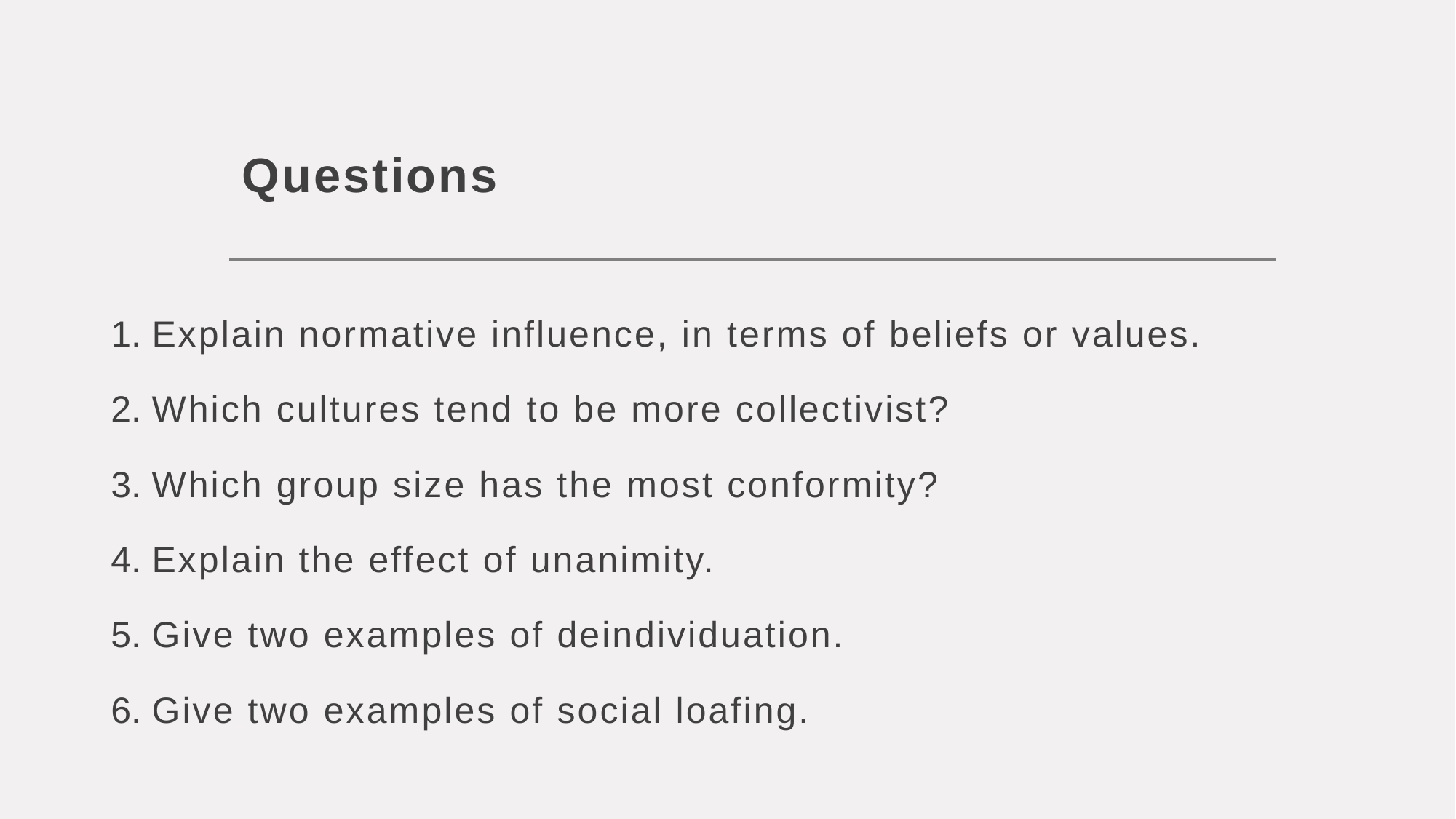

# Questions
Explain normative influence, in terms of beliefs or values.
Which cultures tend to be more collectivist?
Which group size has the most conformity?
Explain the effect of unanimity.
Give two examples of deindividuation.
Give two examples of social loafing.